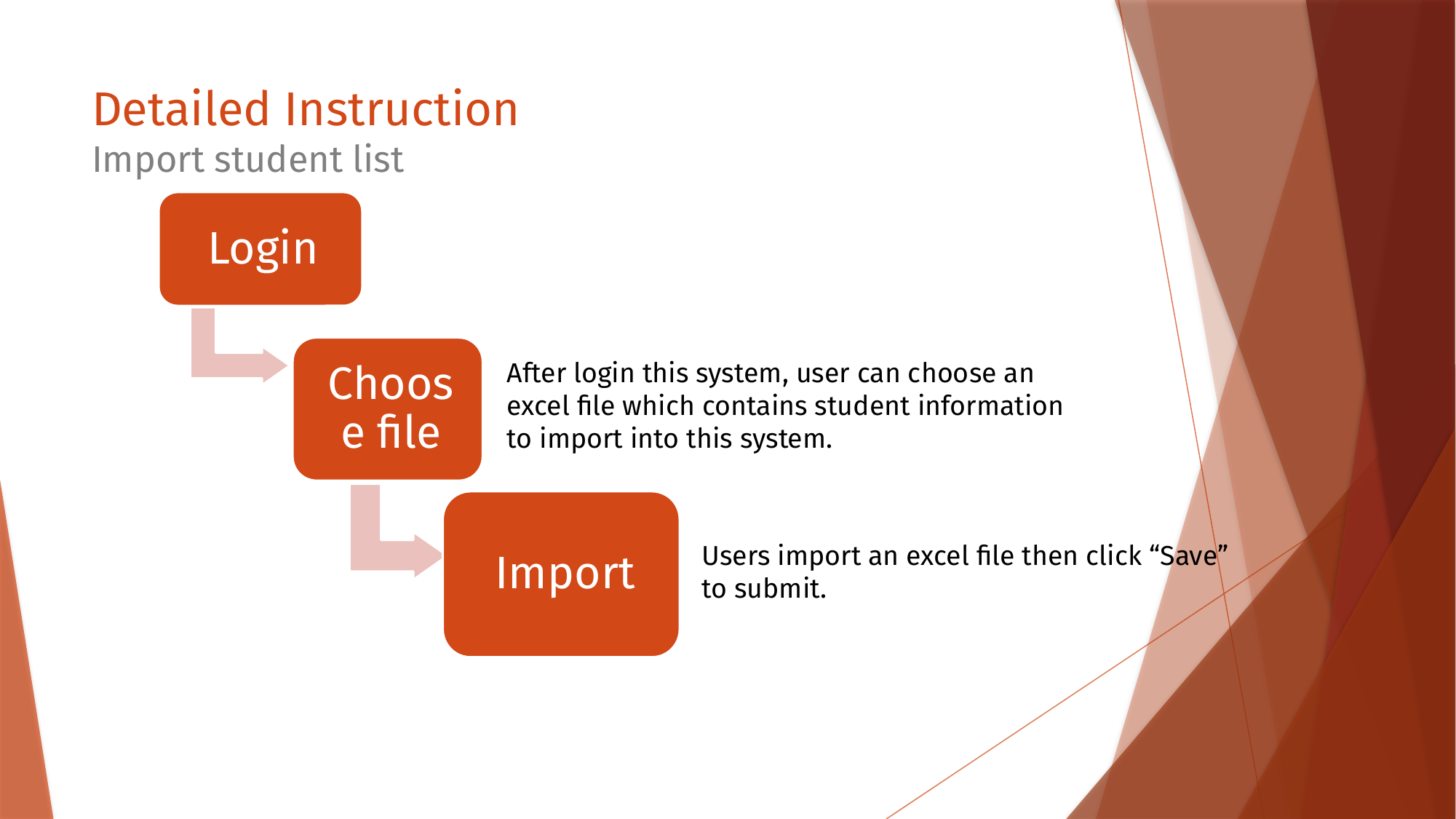

# Detailed Instruction Import student list
Login
Choose file
Import

After login this system, user can choose an excel file which contains student information to import into this system.
Users import an excel file then click “Save” to submit.